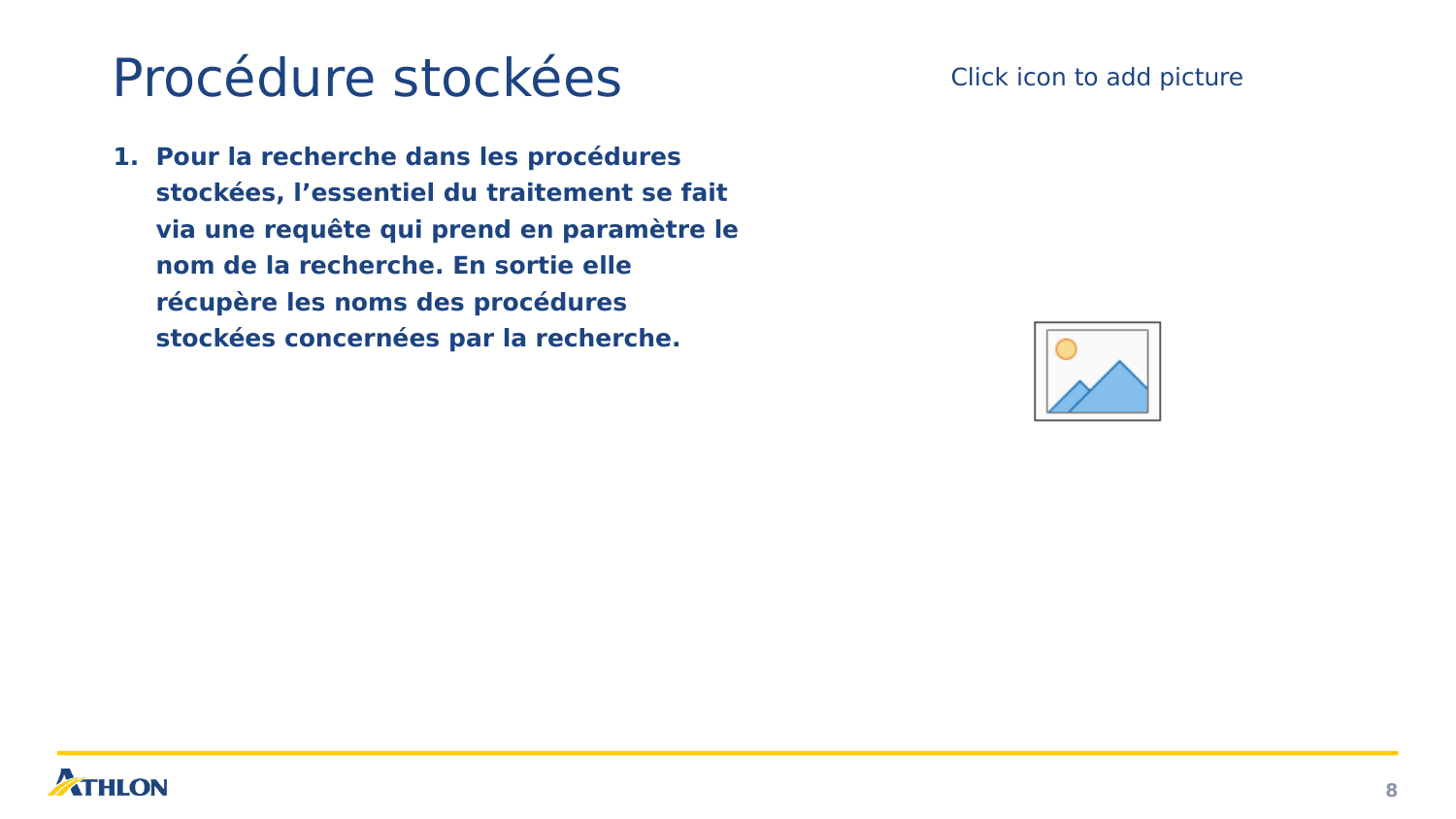

# Procédure stockées

Pour la recherche dans les procédures stockées, l’essentiel du traitement se fait via une requête qui prend en paramètre le nom de la recherche. En sortie elle récupère les noms des procédures stockées concernées par la recherche.

8